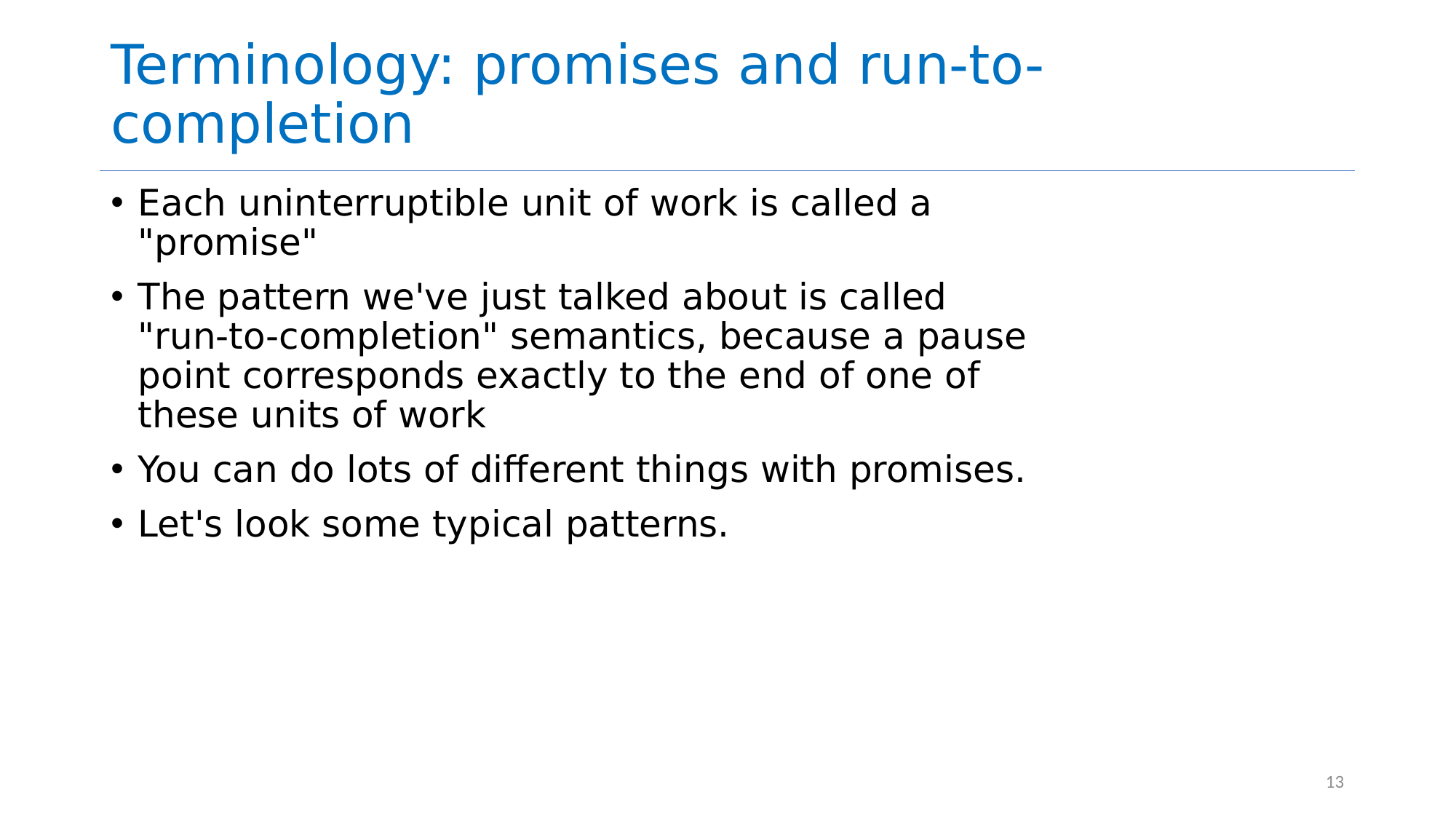

# Terminology: promises and run-to-completion
Each uninterruptible unit of work is called a "promise"
The pattern we've just talked about is called "run-to-completion" semantics, because a pause point corresponds exactly to the end of one of these units of work
You can do lots of different things with promises.
Let's look some typical patterns.
13